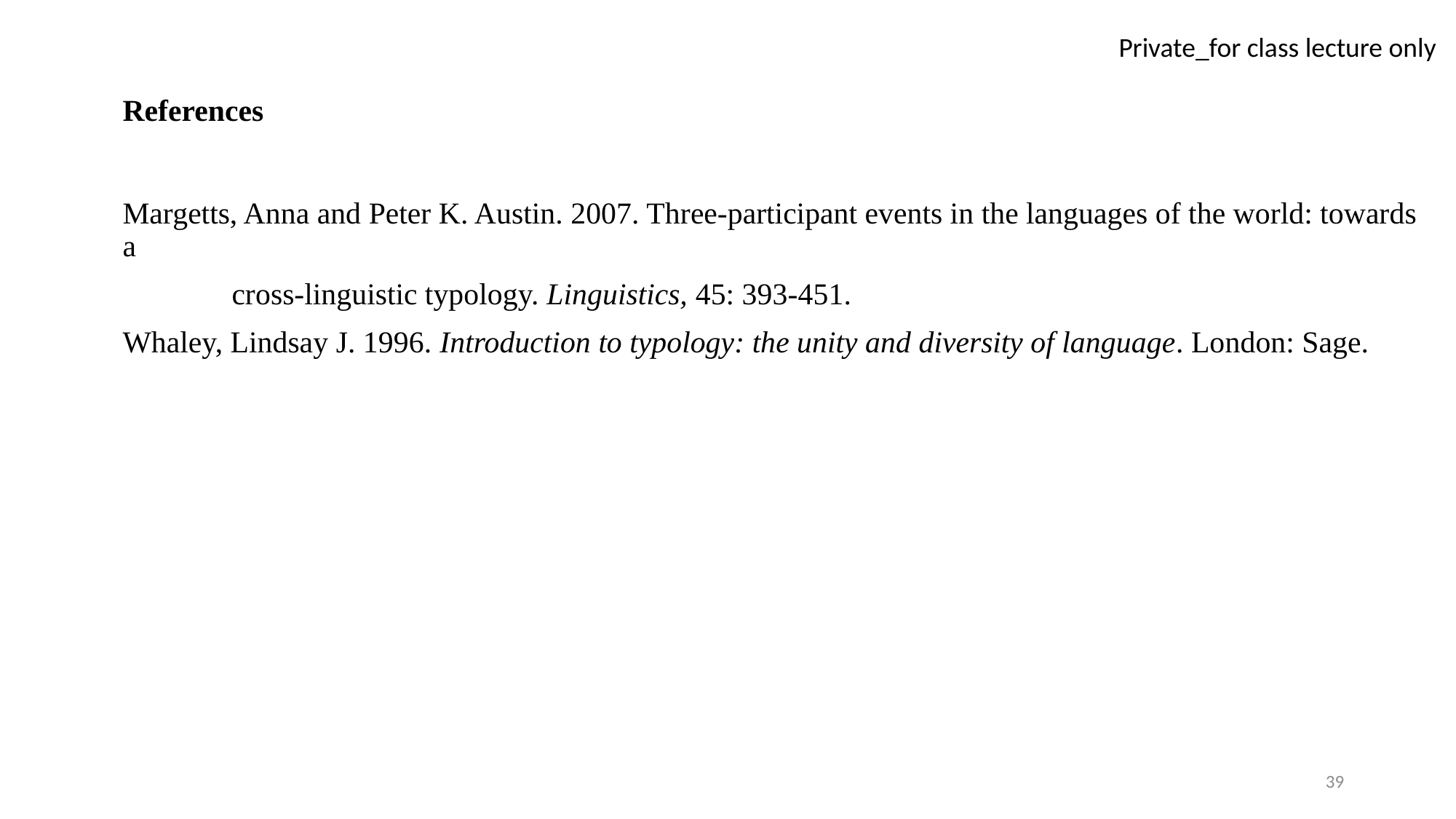

References

Margetts, Anna and Peter K. Austin. 2007. Three-participant events in the languages of the world: towards a
	cross-linguistic typology. Linguistics, 45: 393-451.
Whaley, Lindsay J. 1996. Introduction to typology: the unity and diversity of language. London: Sage.

39